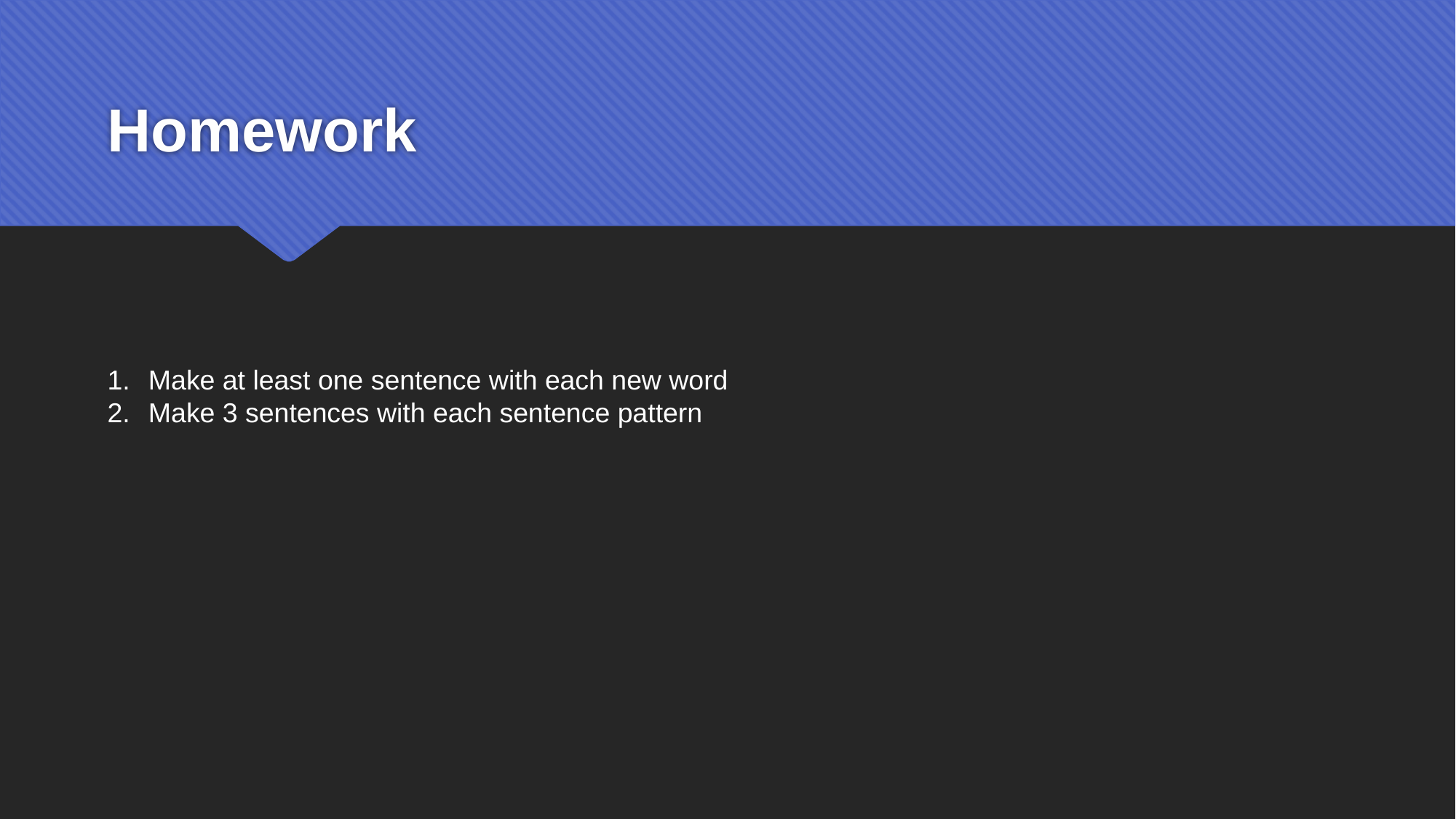

# Homework
Make at least one sentence with each new word
Make 3 sentences with each sentence pattern